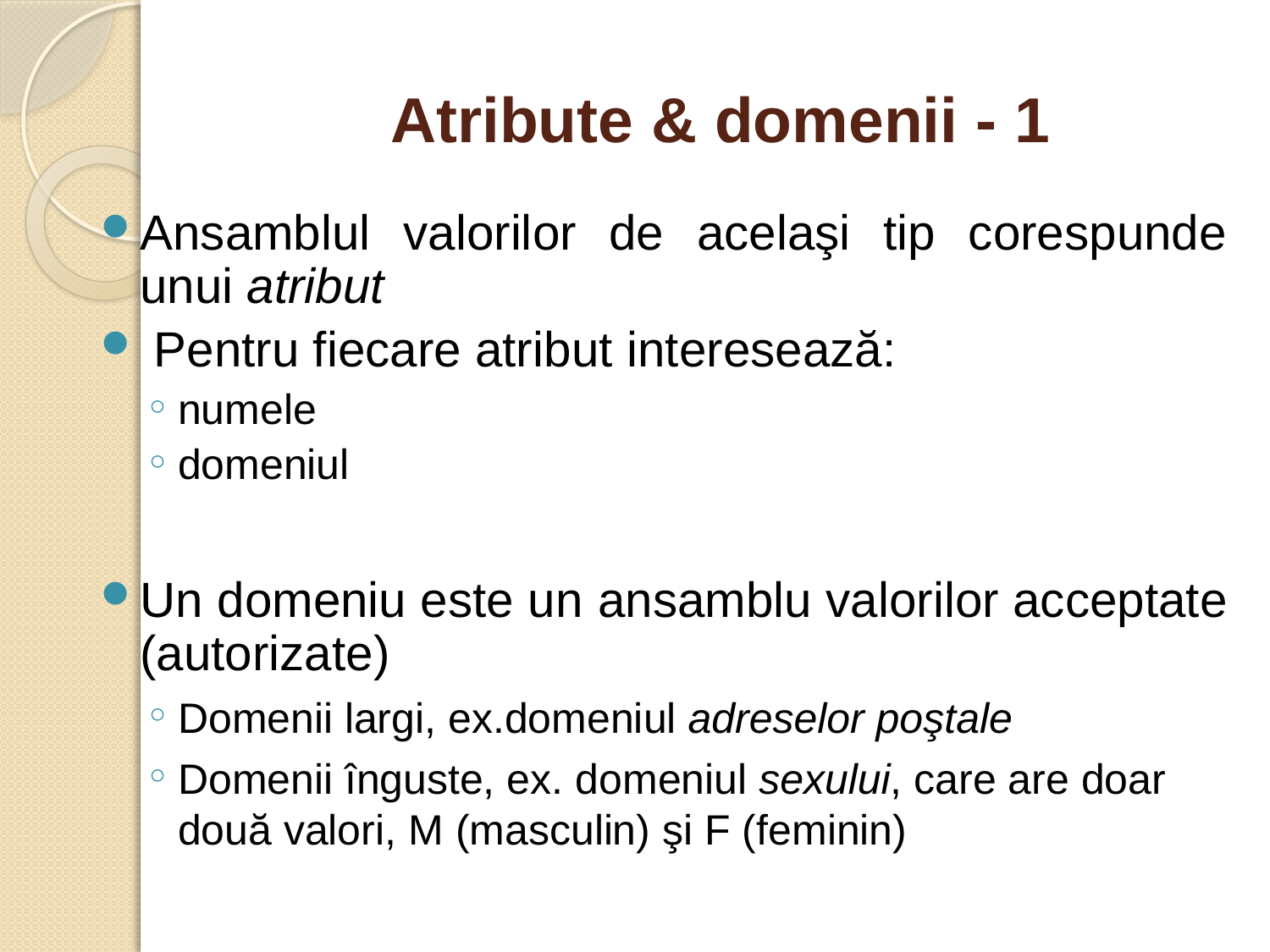

# Atribute & domenii - 1
Ansamblul valorilor de acelaşi tip corespunde unui atribut
 Pentru fiecare atribut interesează:
numele
domeniul

Un domeniu este un ansamblu valorilor acceptate (autorizate)
Domenii largi, ex.domeniul adreselor poştale
Domenii înguste, ex. domeniul sexului, care are doar două valori, M (masculin) şi F (feminin)